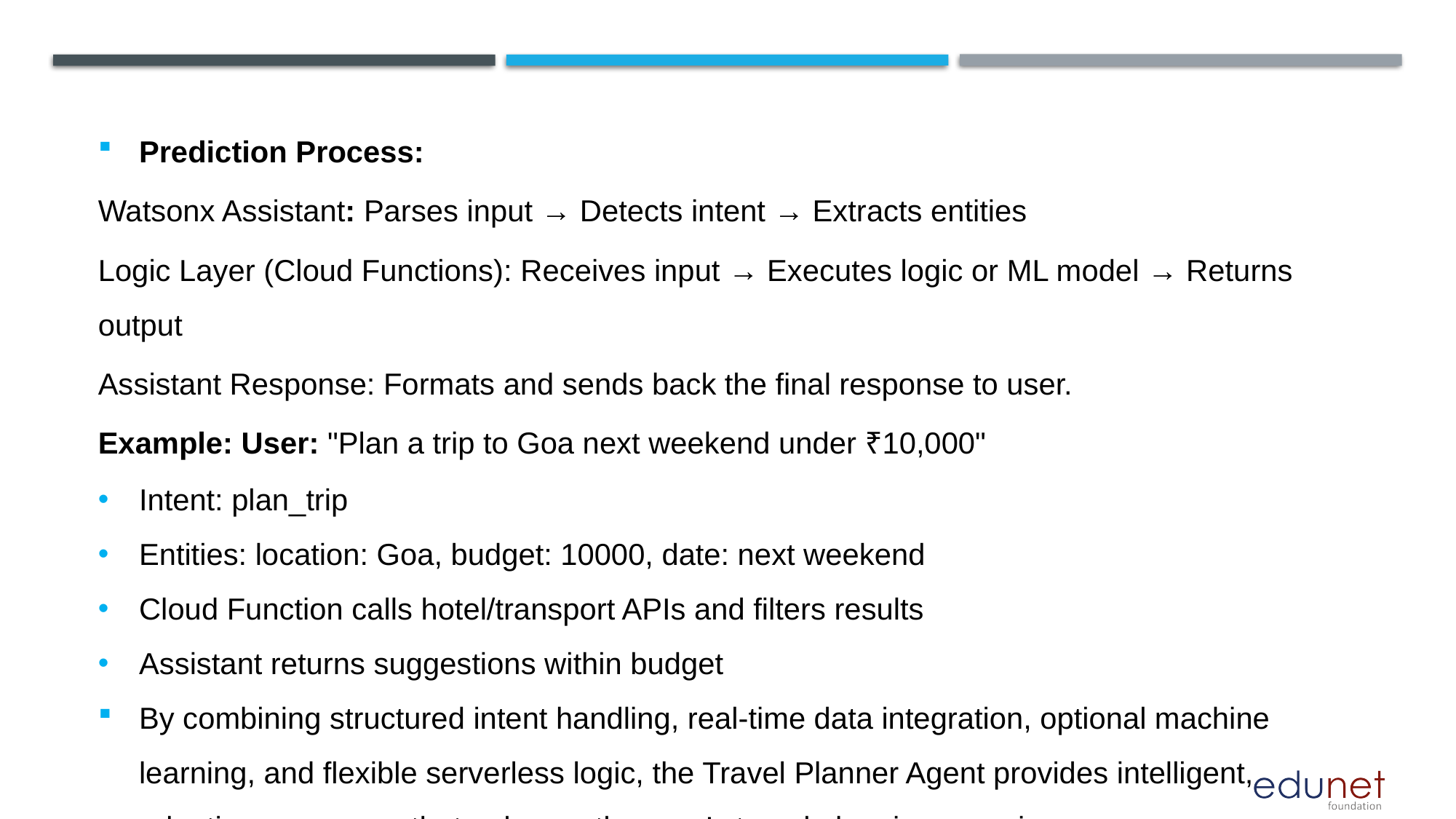

Prediction Process:
Watsonx Assistant: Parses input → Detects intent → Extracts entities
Logic Layer (Cloud Functions): Receives input → Executes logic or ML model → Returns output
Assistant Response: Formats and sends back the final response to user.
Example: User: "Plan a trip to Goa next weekend under ₹10,000"
Intent: plan_trip
Entities: location: Goa, budget: 10000, date: next weekend
Cloud Function calls hotel/transport APIs and filters results
Assistant returns suggestions within budget
By combining structured intent handling, real-time data integration, optional machine learning, and flexible serverless logic, the Travel Planner Agent provides intelligent, adaptive responses that enhance the user’s travel planning experience.
|  |
| --- |